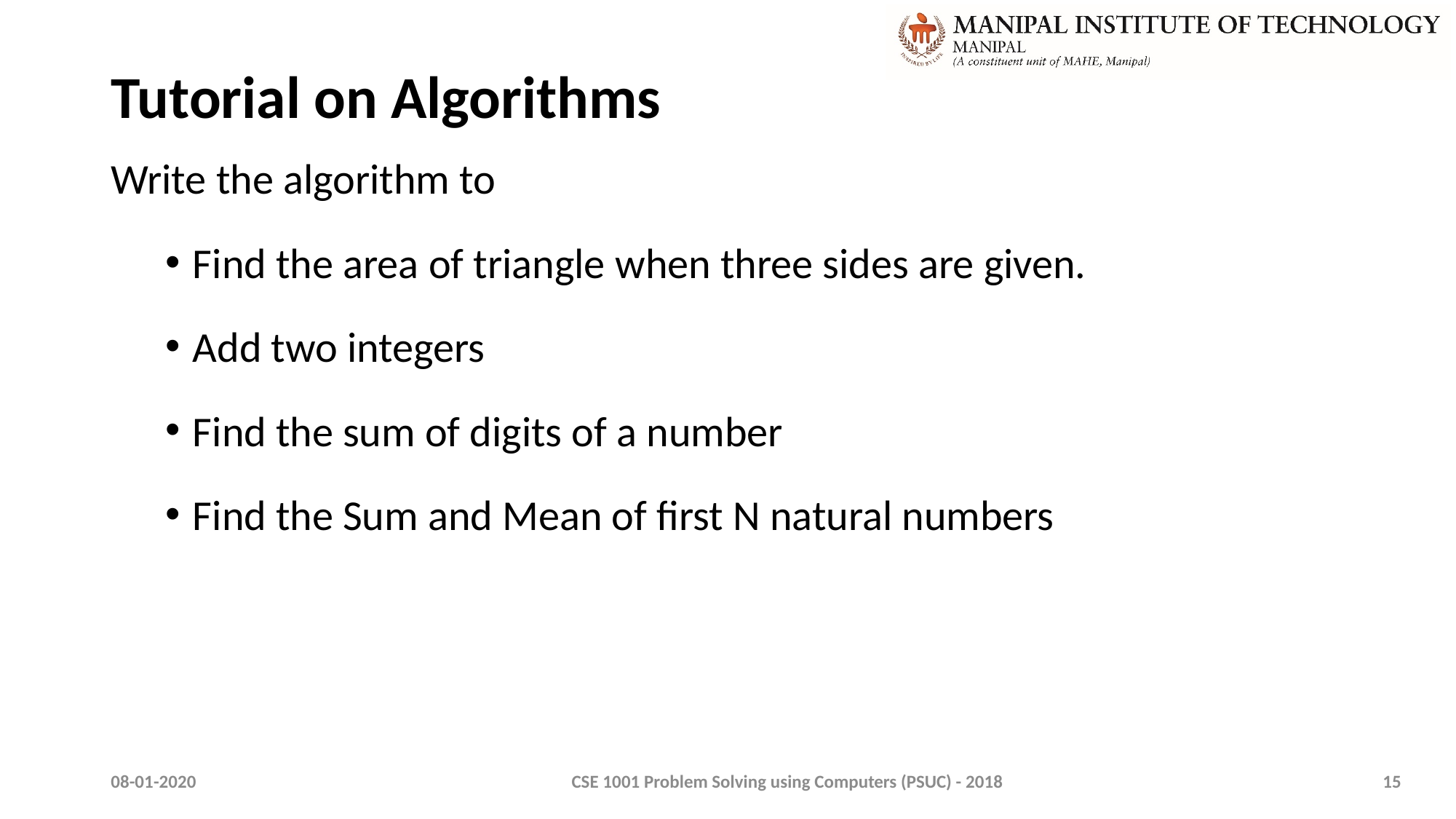

# Tutorial on Algorithms
Write the algorithm to
Find the area of triangle when three sides are given.
Add two integers
Find the sum of digits of a number
Find the Sum and Mean of first N natural numbers

08-01-2020
CSE 1001 Problem Solving using Computers (PSUC) - 2018
15